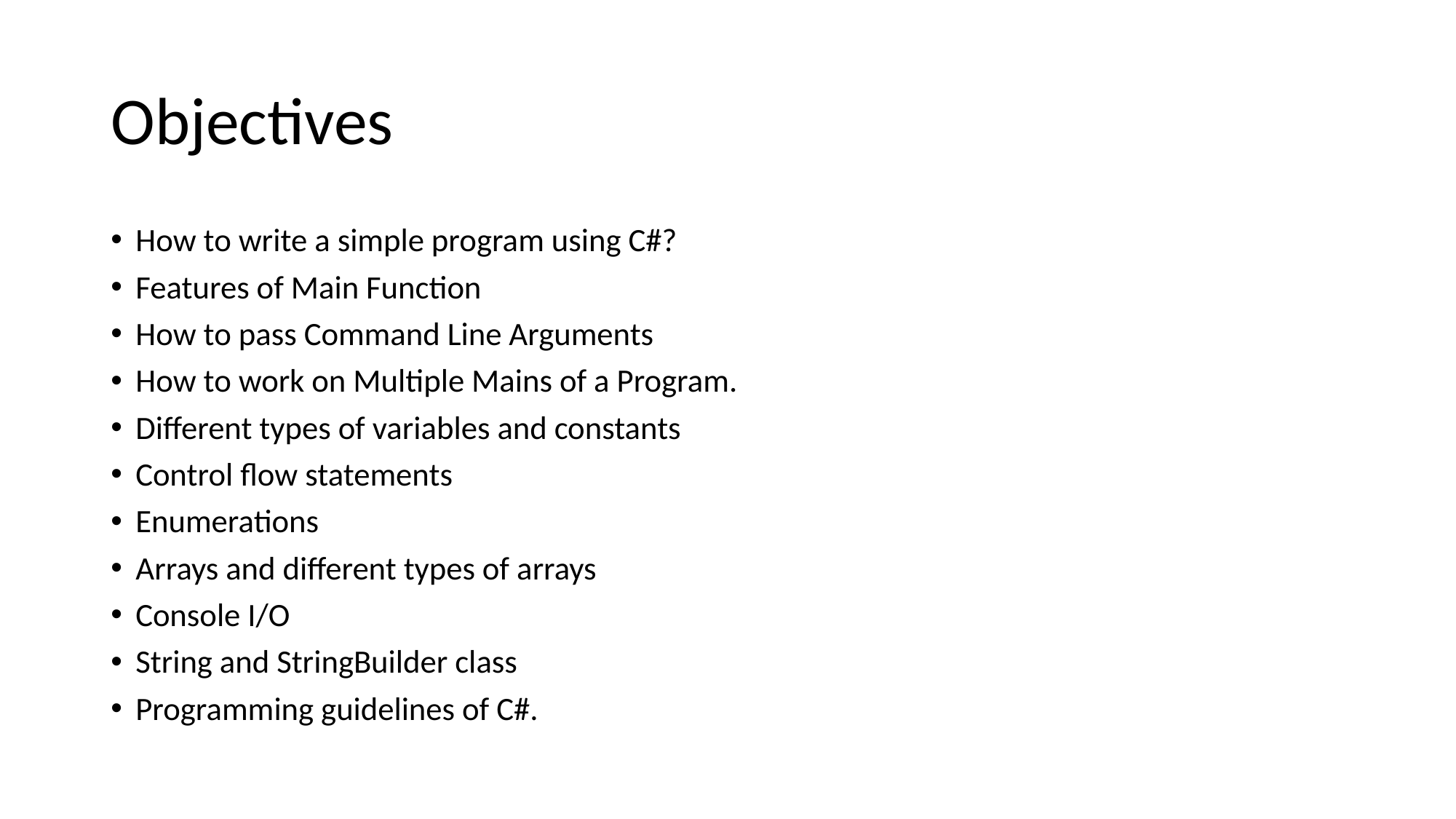

# Objectives
How to write a simple program using C#?
Features of Main Function
How to pass Command Line Arguments
How to work on Multiple Mains of a Program.
Different types of variables and constants
Control flow statements
Enumerations
Arrays and different types of arrays
Console I/O
String and StringBuilder class
Programming guidelines of C#.